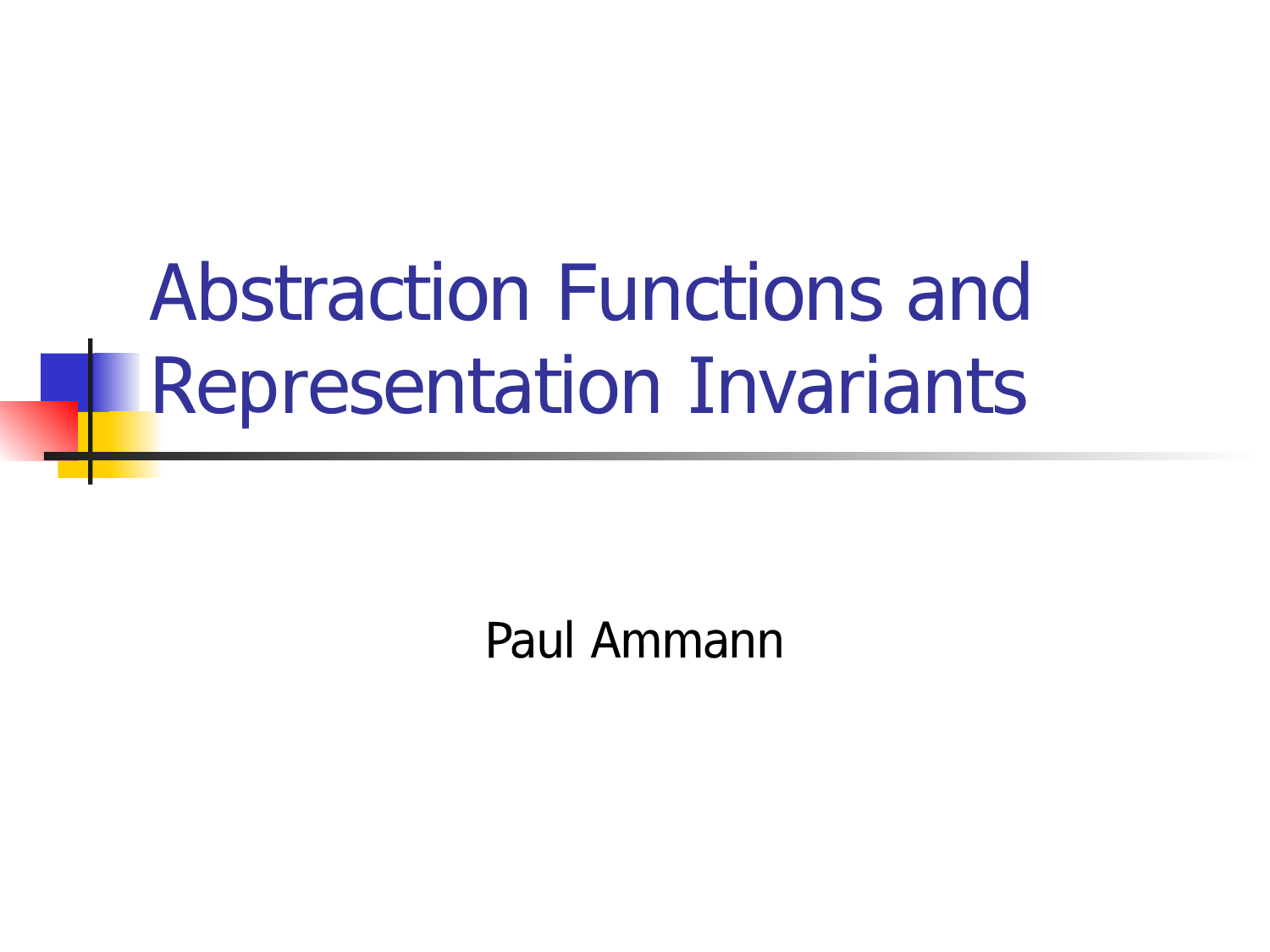

# Abstraction Functions and Representation Invariants

Paul Ammann